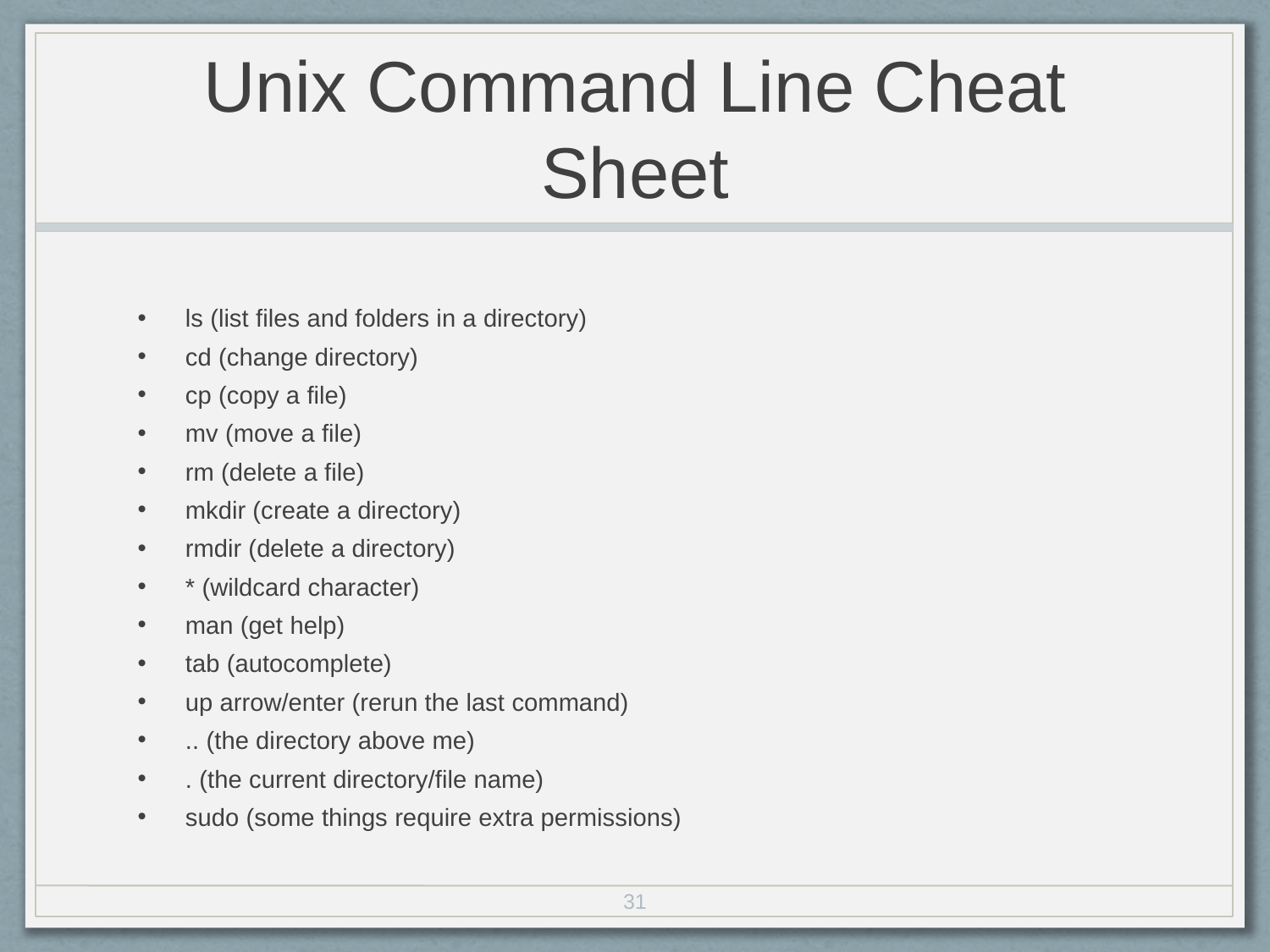

# Unix Command Line Cheat Sheet
ls (list files and folders in a directory)
cd (change directory)
cp (copy a file)
mv (move a file)
rm (delete a file)
mkdir (create a directory)
rmdir (delete a directory)
* (wildcard character)
man (get help)
tab (autocomplete)
up arrow/enter (rerun the last command)
.. (the directory above me)
. (the current directory/file name)
sudo (some things require extra permissions)

31